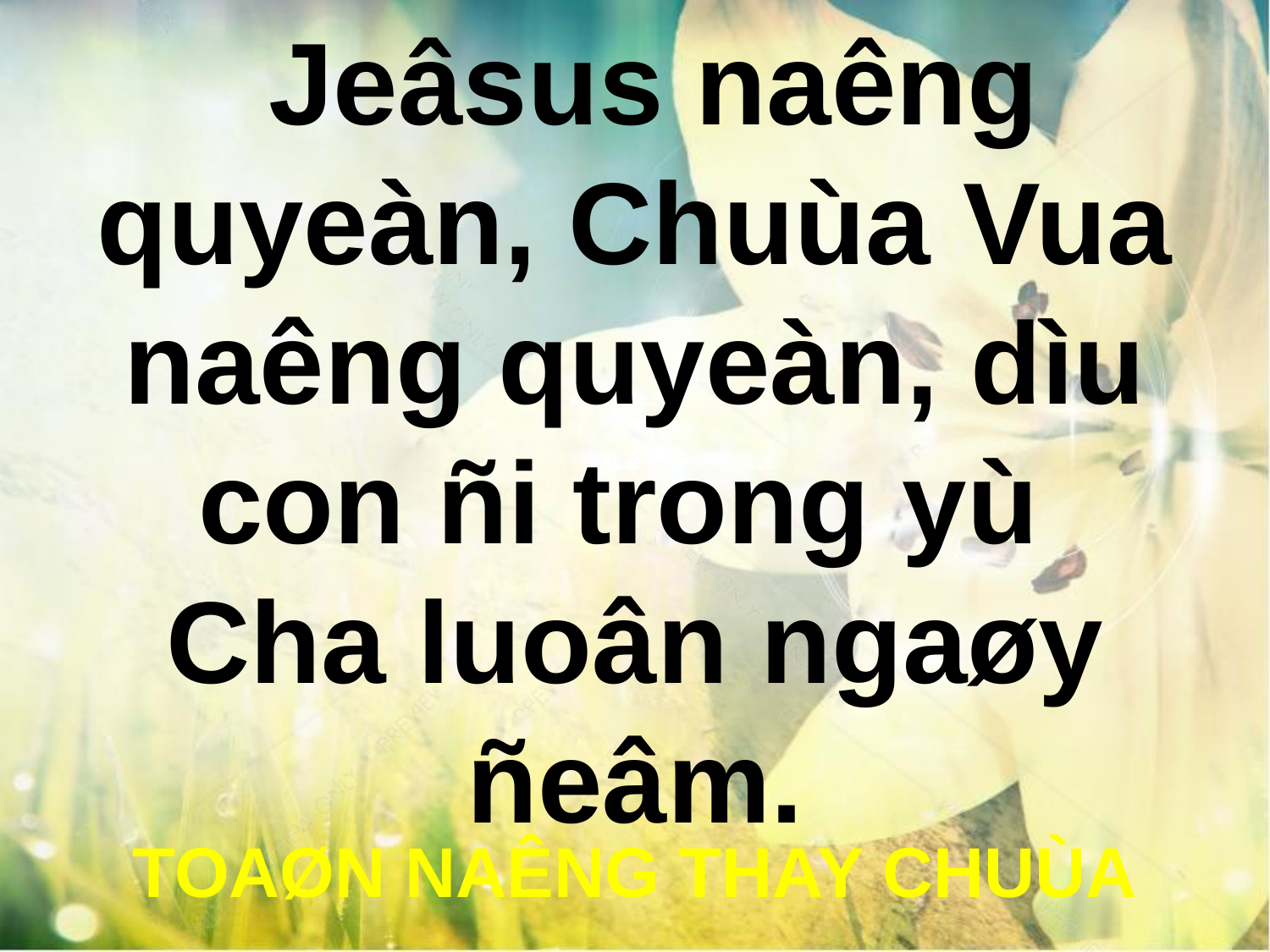

Jeâsus naêng quyeàn, Chuùa Vua naêng quyeàn, dìu con ñi trong yù
Cha luoân ngaøy ñeâm.
TOAØN NAÊNG THAY CHUÙA